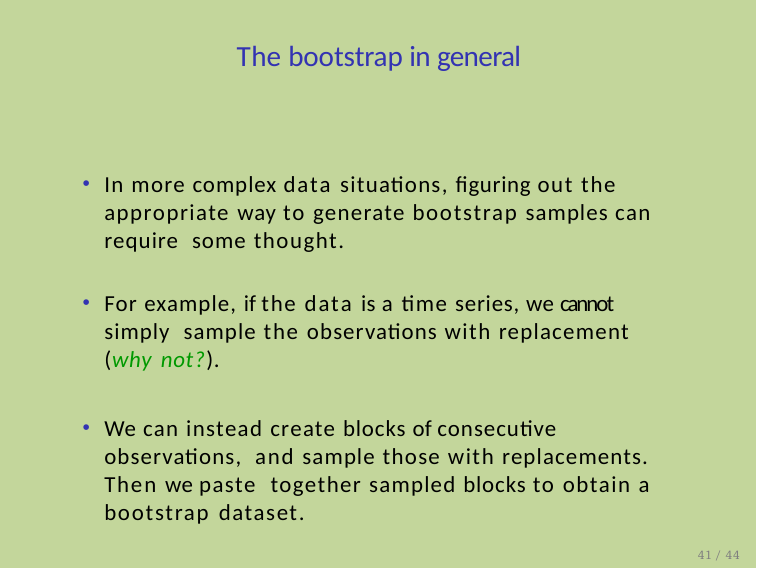

# The bootstrap in general
In more complex data situations, figuring out the  appropriate way to generate bootstrap samples can require  some thought.

For example, if the data is a time series, we cannot simply  sample the observations with replacement (why not?).

We can instead create blocks of consecutive observations,  and sample those with replacements. Then we paste  together sampled blocks to obtain a bootstrap dataset.
41 / 44